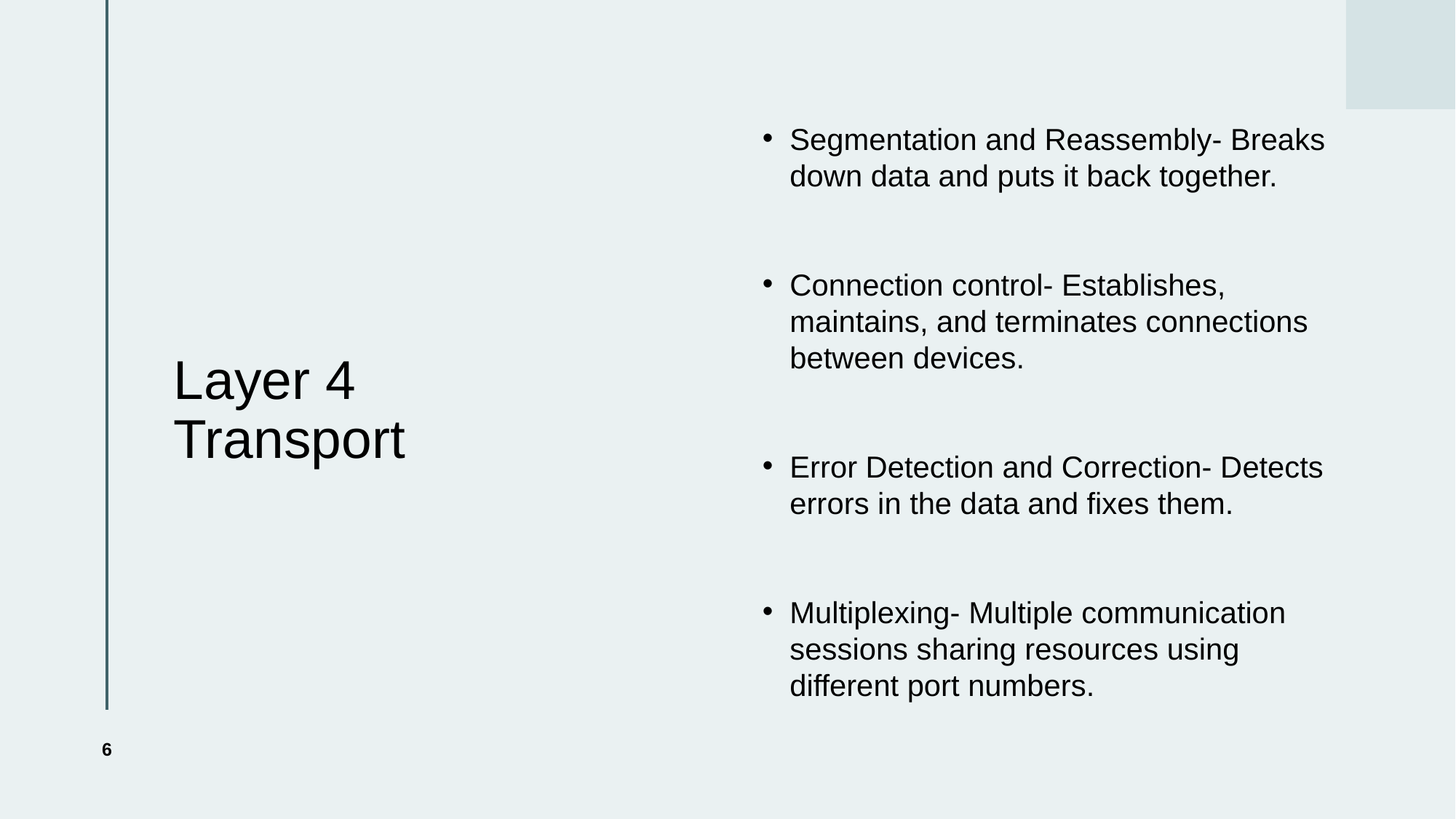

# Layer 4 Transport
Segmentation and Reassembly- Breaks down data and puts it back together.

Connection control- Establishes, maintains, and terminates connections between devices.

Error Detection and Correction- Detects errors in the data and fixes them.

Multiplexing- Multiple communication sessions sharing resources using different port numbers.
6